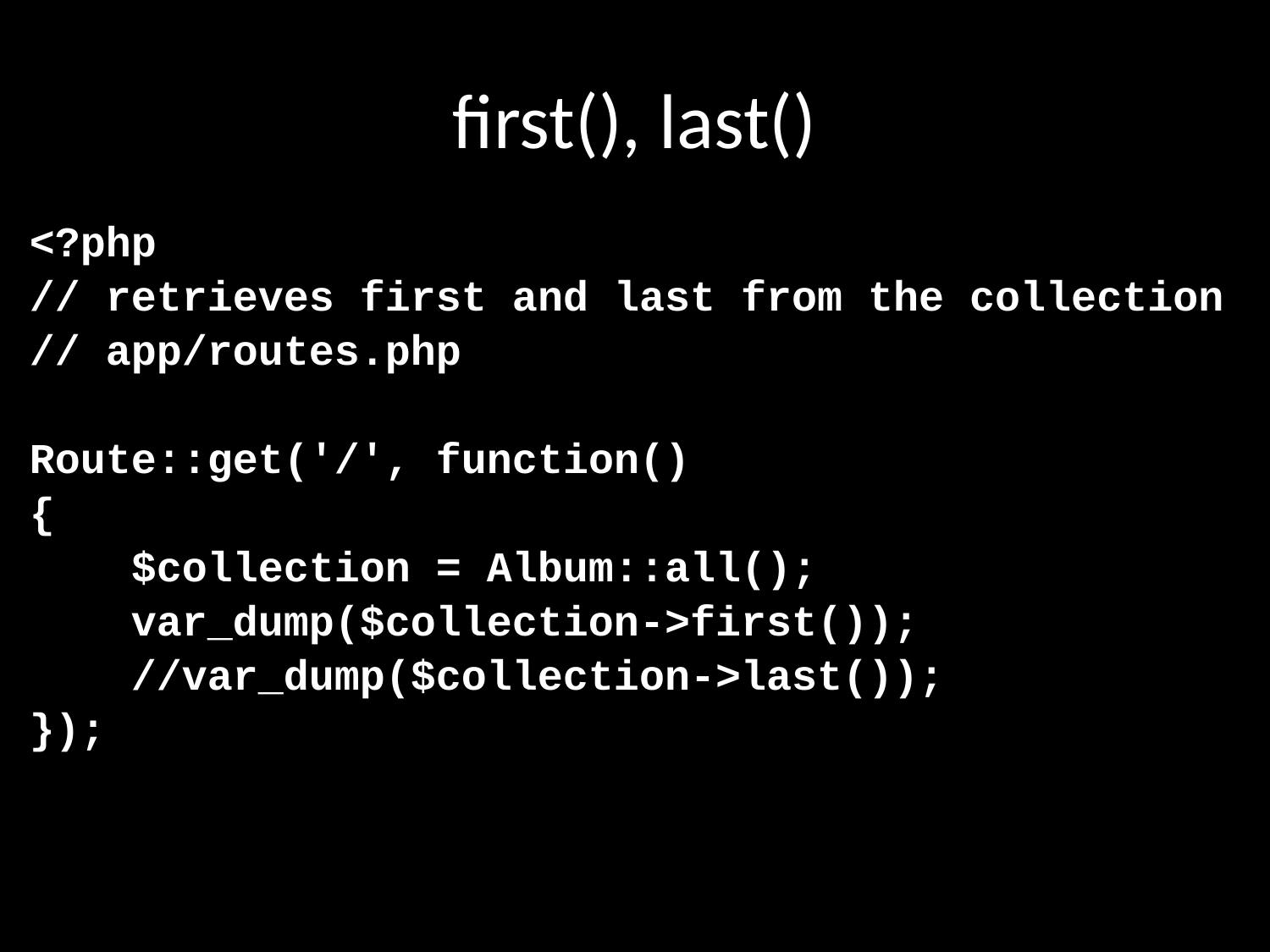

# first(), last()
<?php
// retrieves first and last from the collection
// app/routes.php

Route::get('/', function()
{
    $collection = Album::all();
    var_dump($collection->first());
    //var_dump($collection->last());
});